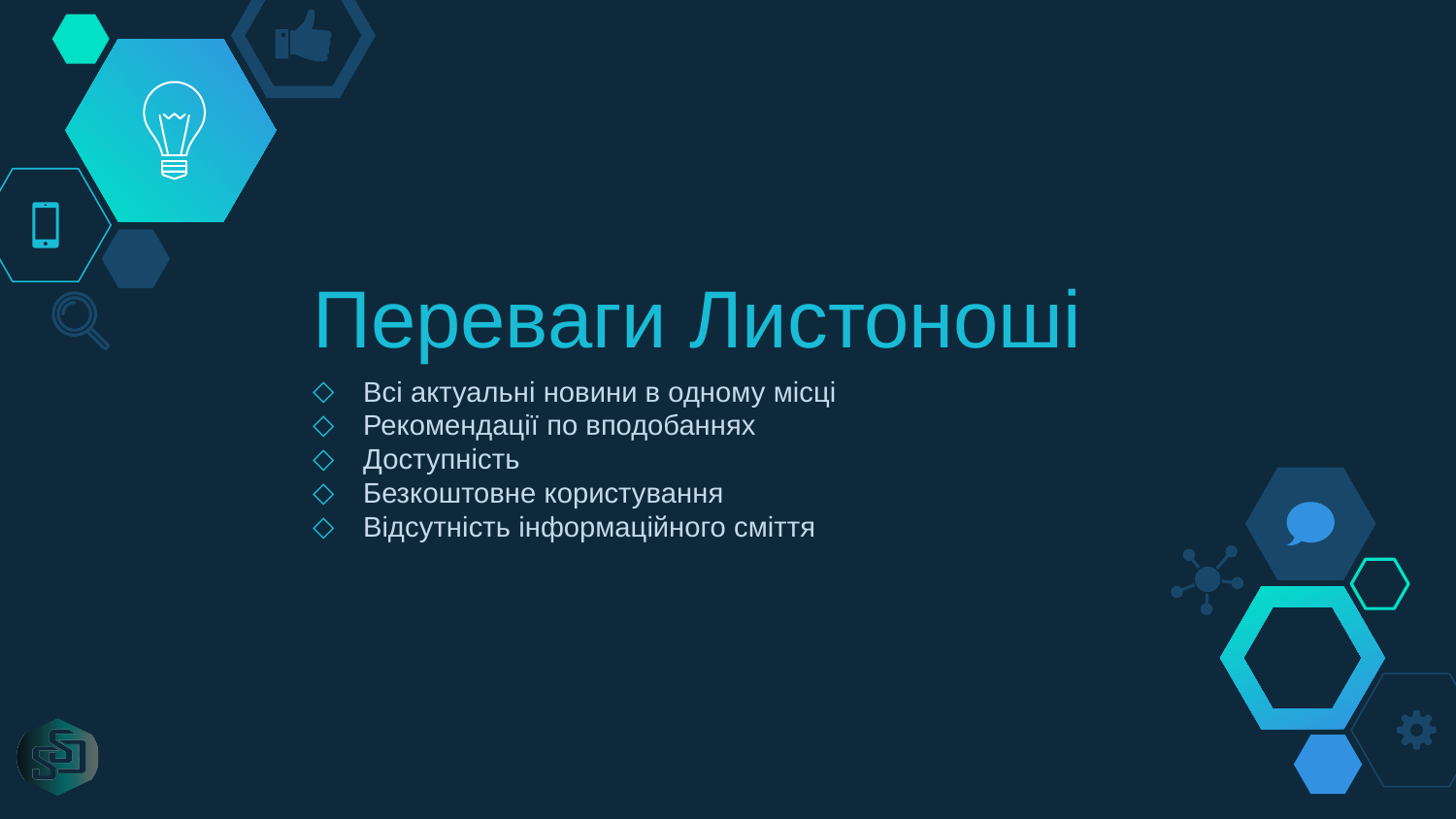

# Переваги Листоноші
Всі актуальні новини в одному місці
Рекомендації по вподобаннях
Доступність
Безкоштовне користування
Відсутність інформаційного сміття